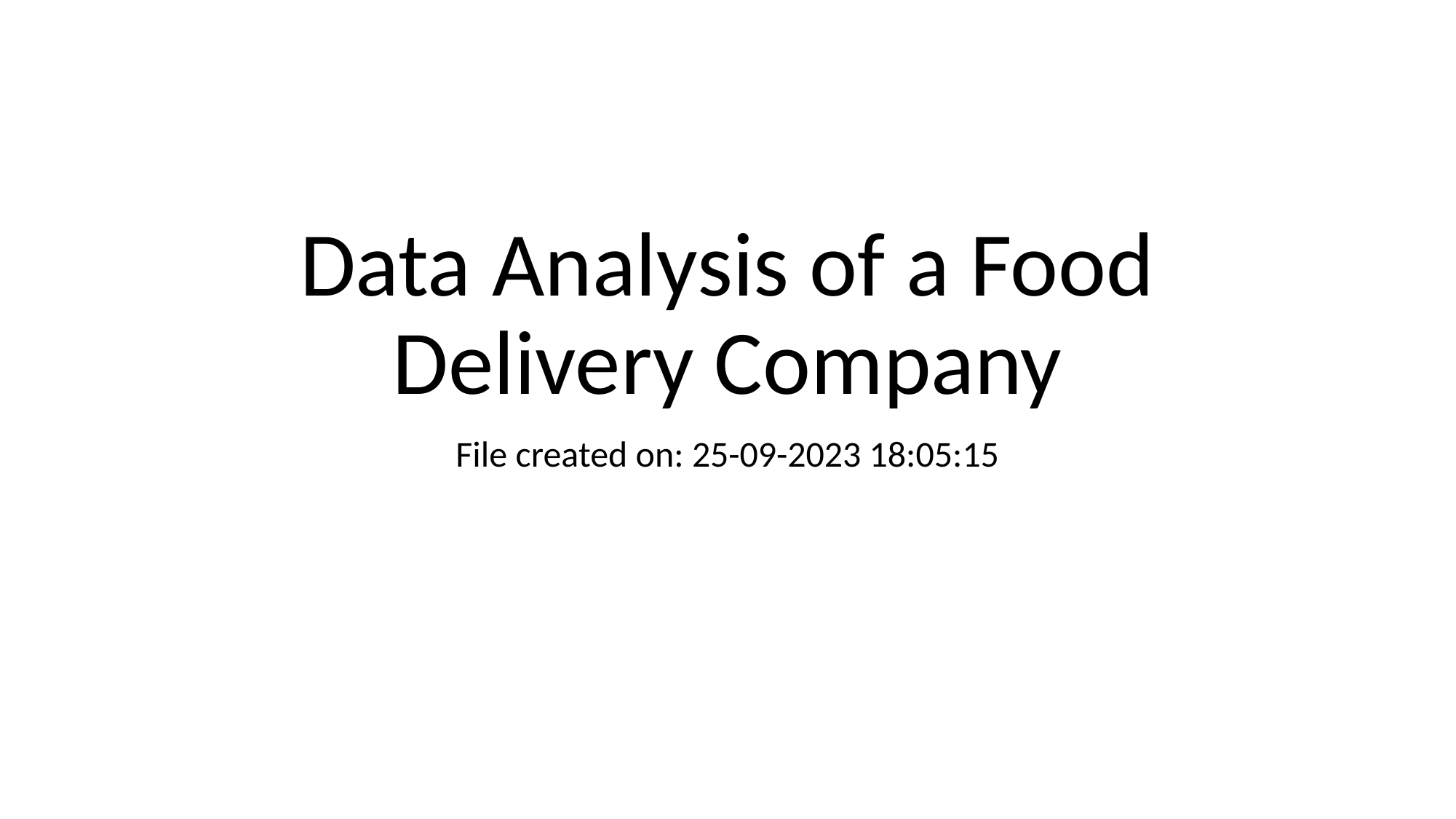

# Data Analysis of a Food Delivery Company
File created on: 25-09-2023 18:05:15